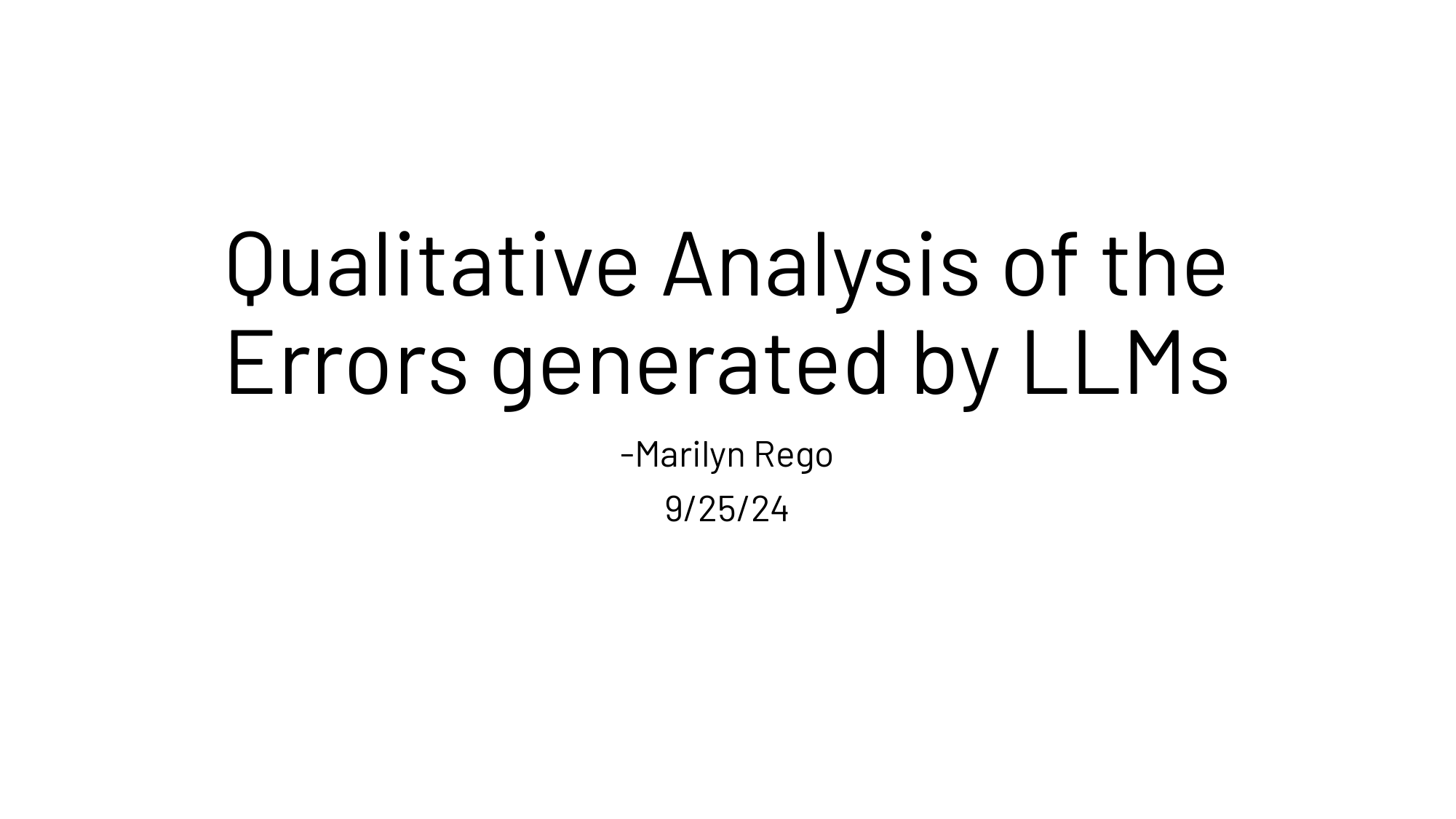

# Qualitative Analysis of the Errors generated by LLMs
-Marilyn Rego
9/25/24